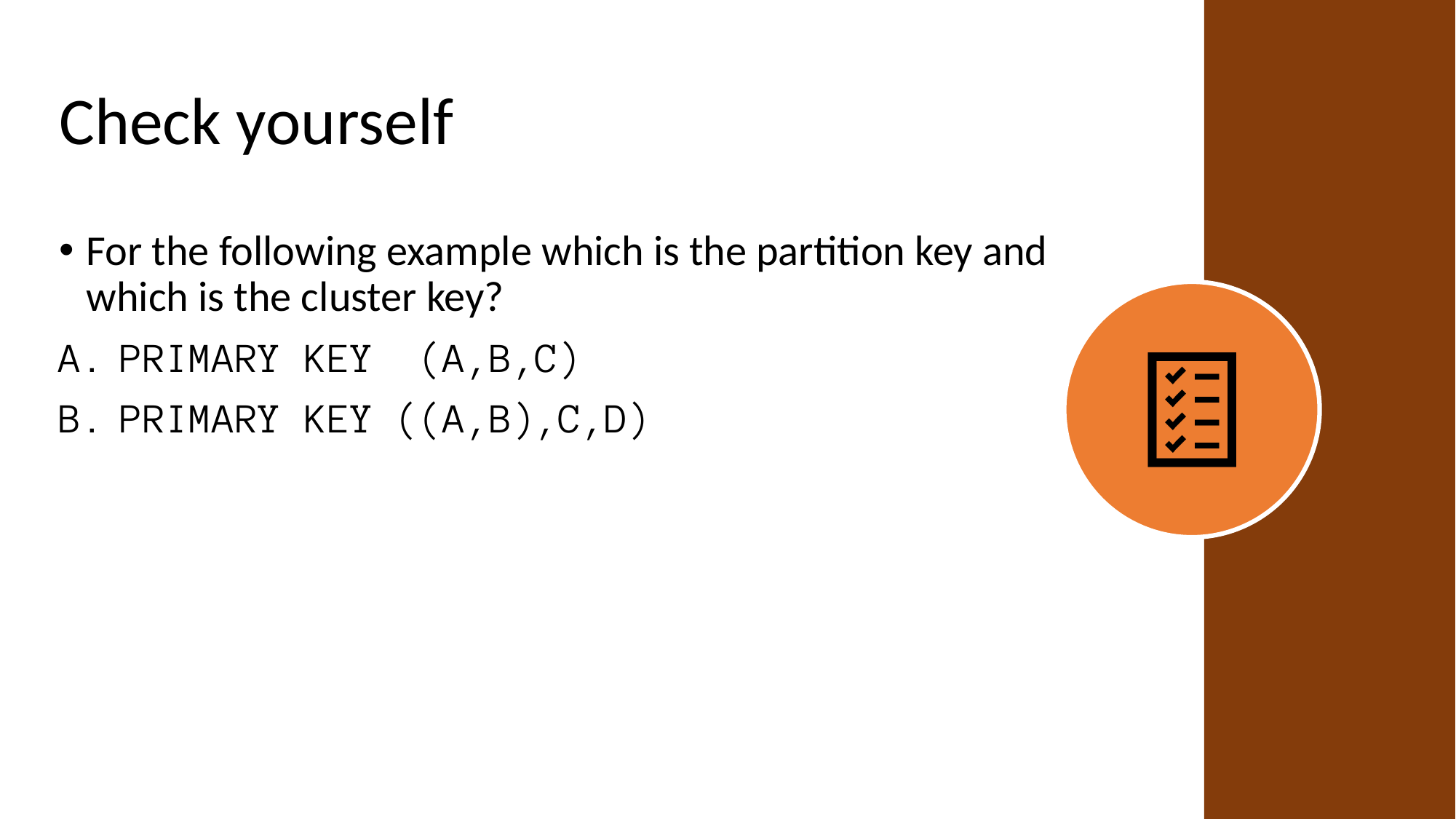

# Check yourself
For the following example which is the partition key and which is the cluster key?
PRIMARY KEY  (A,B,C)
PRIMARY KEY ((A,B),C,D)